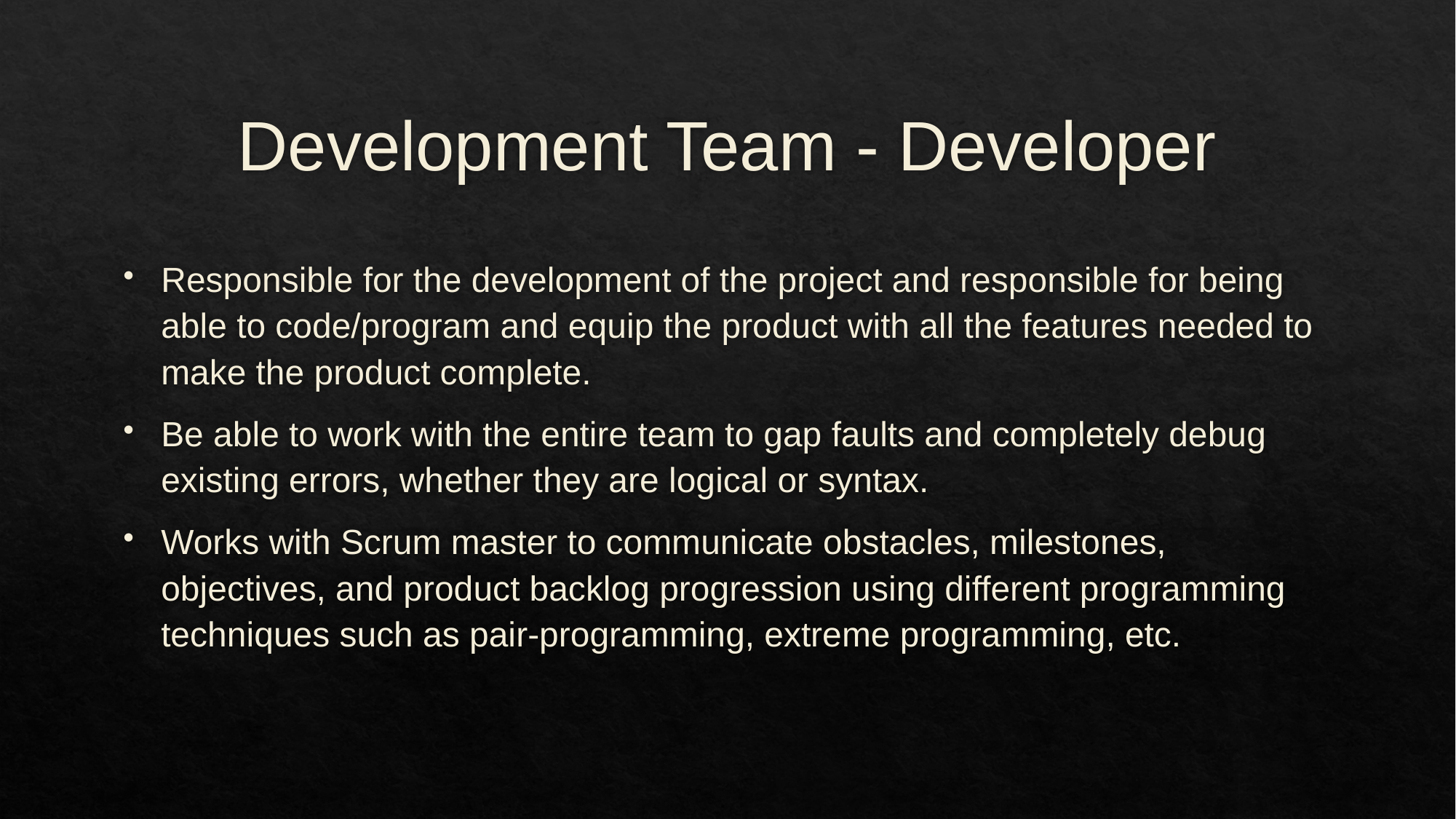

# Development Team - Developer
Responsible for the development of the project and responsible for being able to code/program and equip the product with all the features needed to make the product complete.
Be able to work with the entire team to gap faults and completely debug existing errors, whether they are logical or syntax.
Works with Scrum master to communicate obstacles, milestones, objectives, and product backlog progression using different programming techniques such as pair-programming, extreme programming, etc.